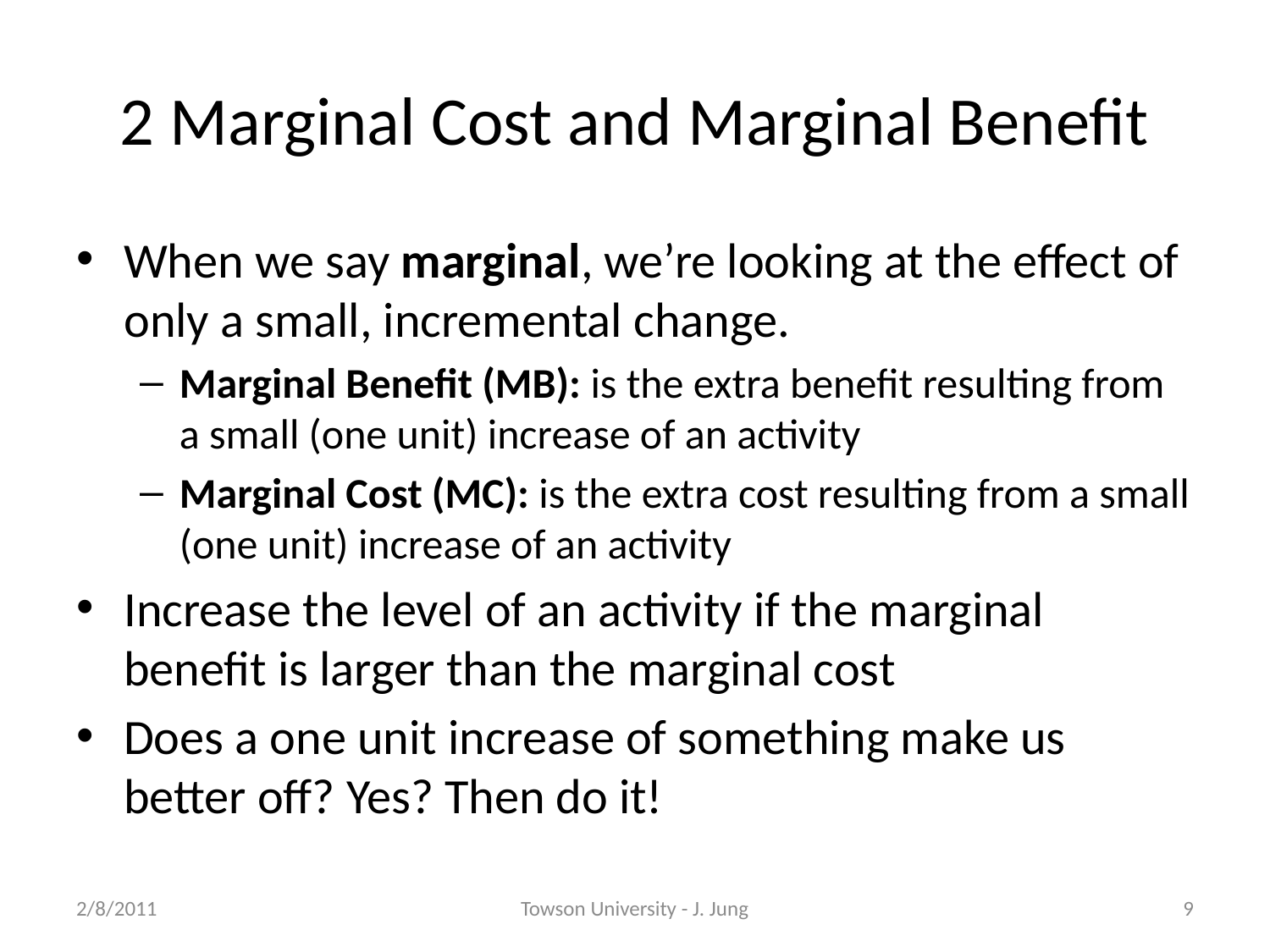

# 2 Marginal Cost and Marginal Benefit
When we say marginal, we’re looking at the effect of only a small, incremental change.
Marginal Benefit (MB): is the extra benefit resulting from a small (one unit) increase of an activity
Marginal Cost (MC): is the extra cost resulting from a small (one unit) increase of an activity
Increase the level of an activity if the marginal benefit is larger than the marginal cost
Does a one unit increase of something make us better off? Yes? Then do it!

2/8/2011
Towson University - J. Jung
9